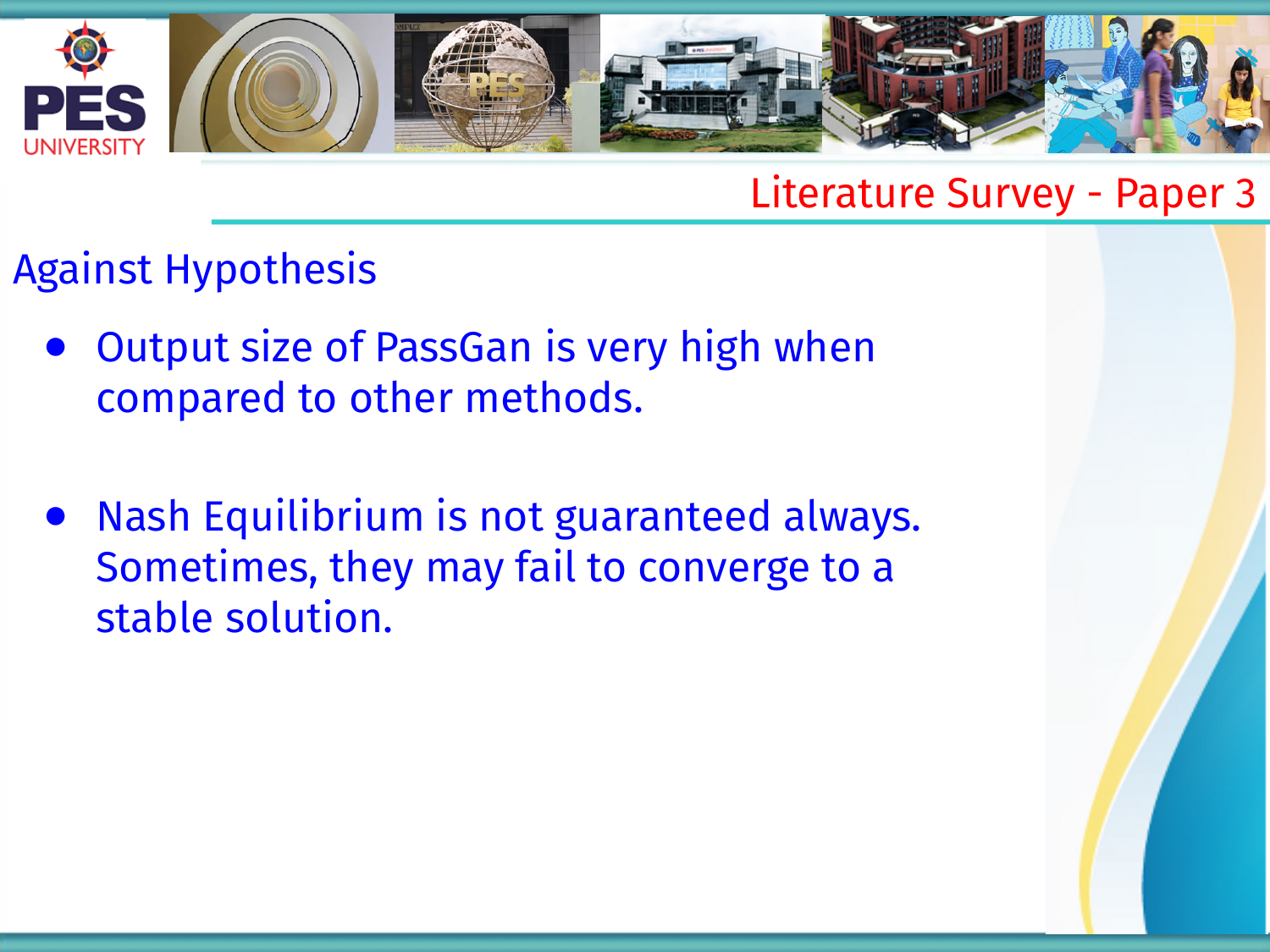

Literature Survey - Paper 3

Against Hypothesis
Output size of PassGan is very high when compared to other methods.

Nash Equilibrium is not guaranteed always. Sometimes, they may fail to converge to a stable solution.